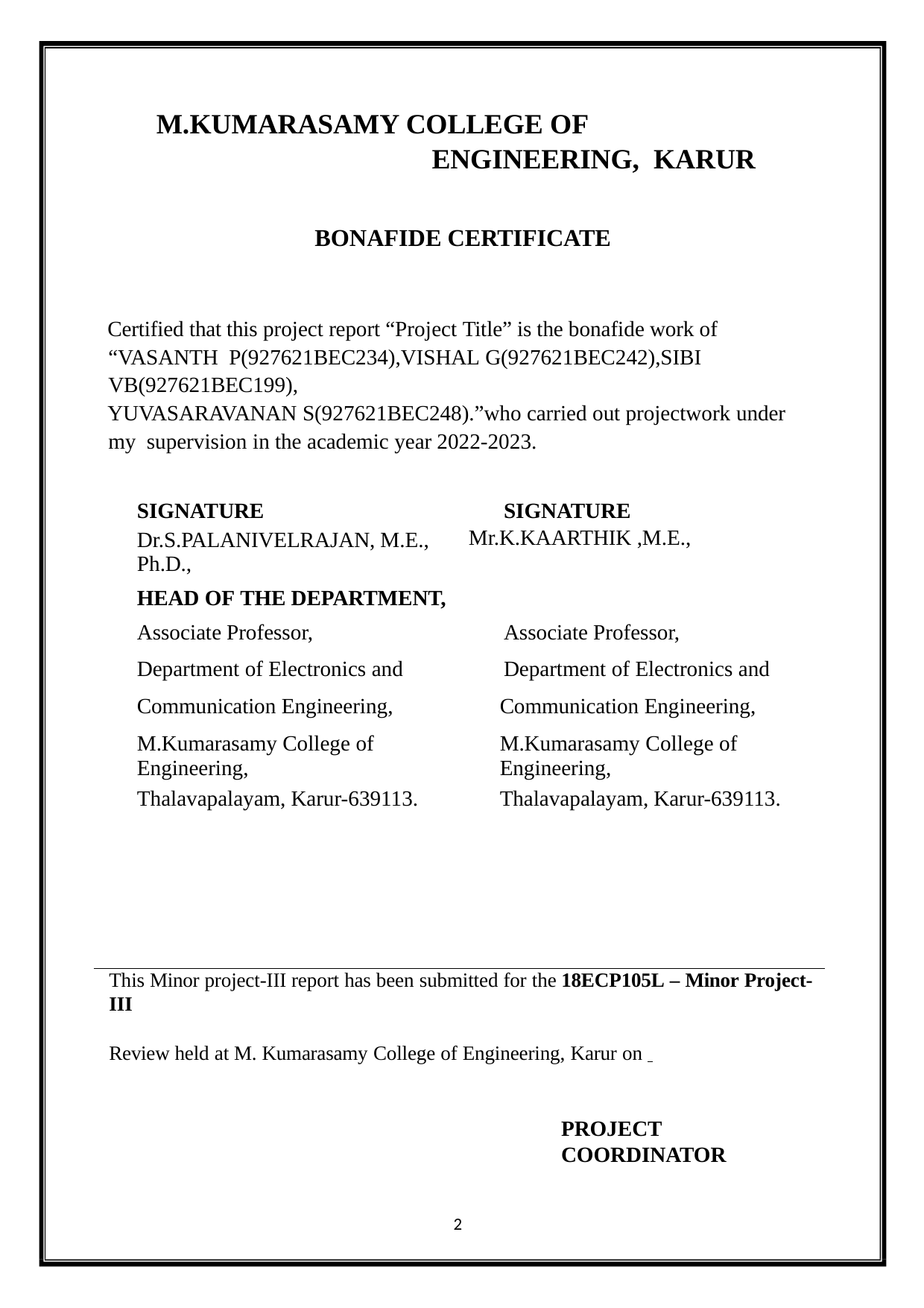

M.KUMARASAMY COLLEGE OF ENGINEERING,  KARUR

BONAFIDE CERTIFICATE

Certified that this project report “Project Title” is the bonafide work of “VASANTH  P(927621BEC234),VISHAL G(927621BEC242),SIBI VB(927621BEC199),
YUVASARAVANAN S(927621BEC248).”who carried out projectwork under my  supervision in the academic year 2022-2023.
| SIGNATURE | SIGNATURE |
| --- | --- |
| Dr.S.PALANIVELRAJAN, M.E., Ph.D., HEAD OF THE DEPARTMENT, | Mr.K.KAARTHIK ,M.E., |
| Associate Professor, | Associate Professor, |
| Department of Electronics and | Department of Electronics and |
| Communication Engineering, | Communication Engineering, |
| M.Kumarasamy College of Engineering, | M.Kumarasamy College of Engineering, |
| Thalavapalayam, Karur-639113. | Thalavapalayam, Karur-639113. |
This Minor project-III report has been submitted for the 18ECP105L – Minor Project-III

Review held at M. Kumarasamy College of Engineering, Karur on

PROJECT COORDINATOR

2